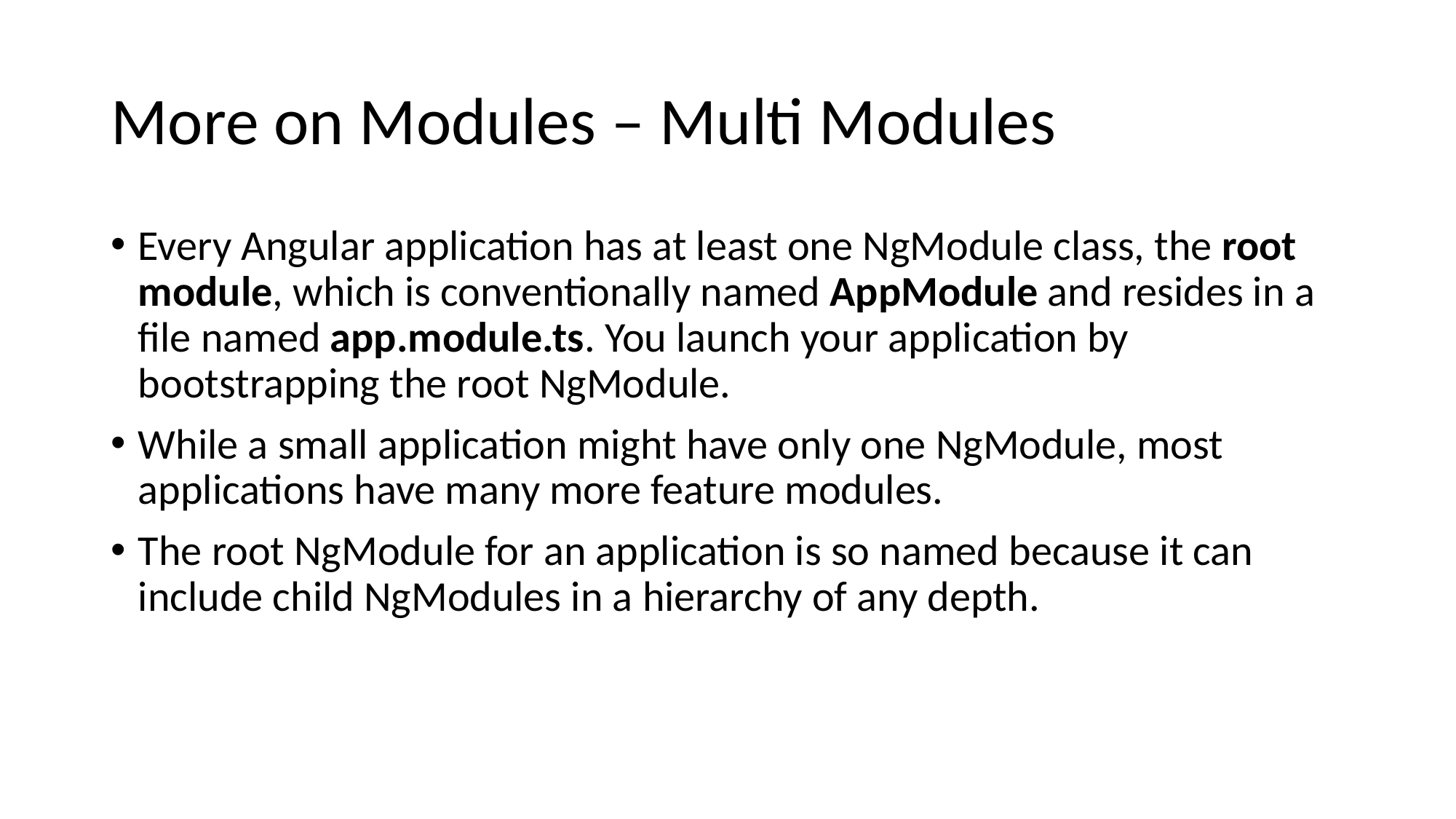

# More on Modules – Multi Modules
Every Angular application has at least one NgModule class, the root module, which is conventionally named AppModule and resides in a file named app.module.ts. You launch your application by bootstrapping the root NgModule.
While a small application might have only one NgModule, most applications have many more feature modules.
The root NgModule for an application is so named because it can include child NgModules in a hierarchy of any depth.